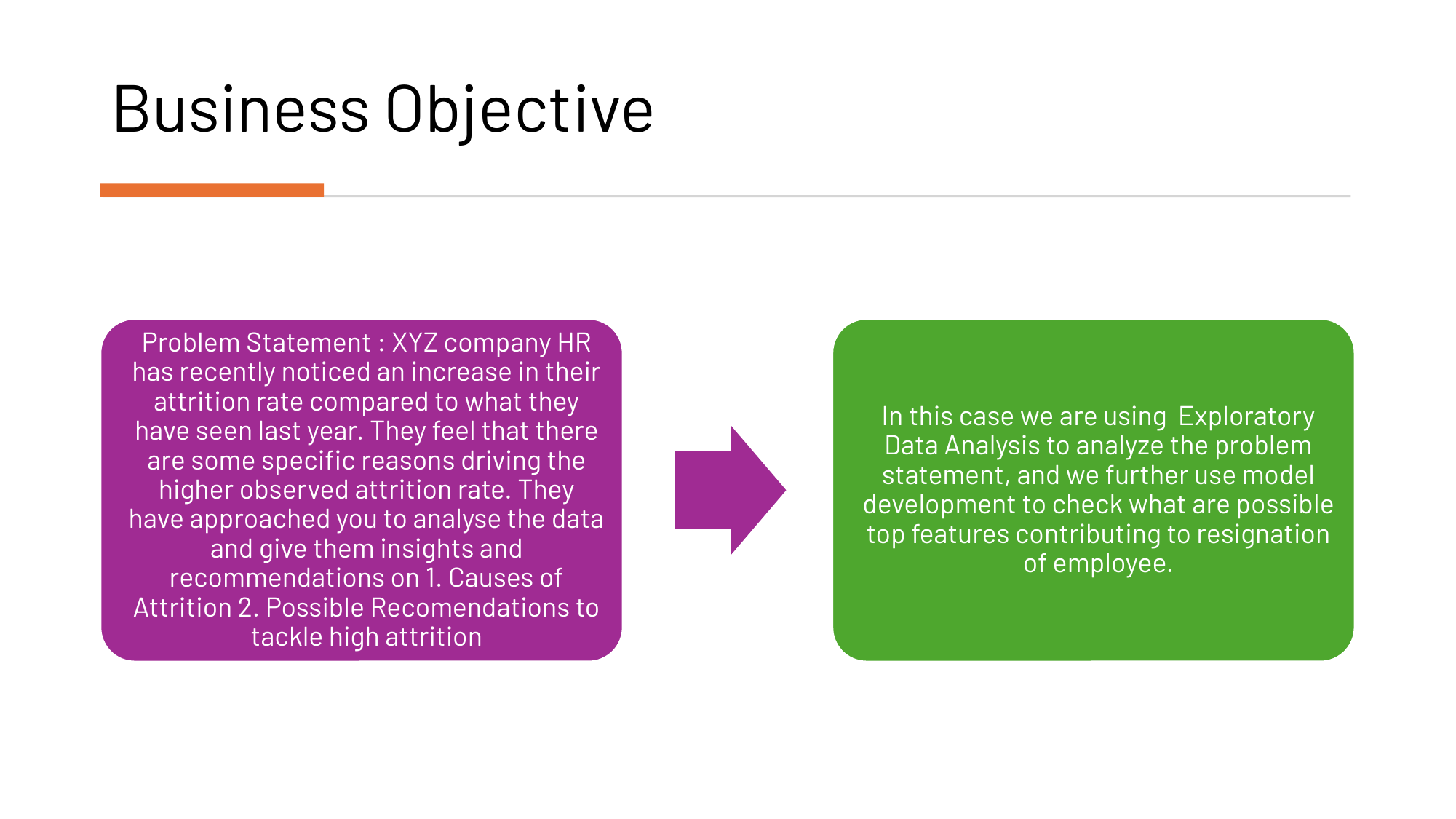

# Business Objective

Problem Statement : XYZ company HR has recently noticed an increase in their attrition rate compared to what they have seen last year. They feel that there are some specific reasons driving the higher observed attrition rate. They have approached you to analyse the data and give them insights and recommendations on 1. Causes of Attrition 2. Possible Recomendations to tackle high attrition

In this case we are using  Exploratory Data Analysis to analyze the problem statement, and we further use model development to check what are possible top features contributing to resignation of employee.